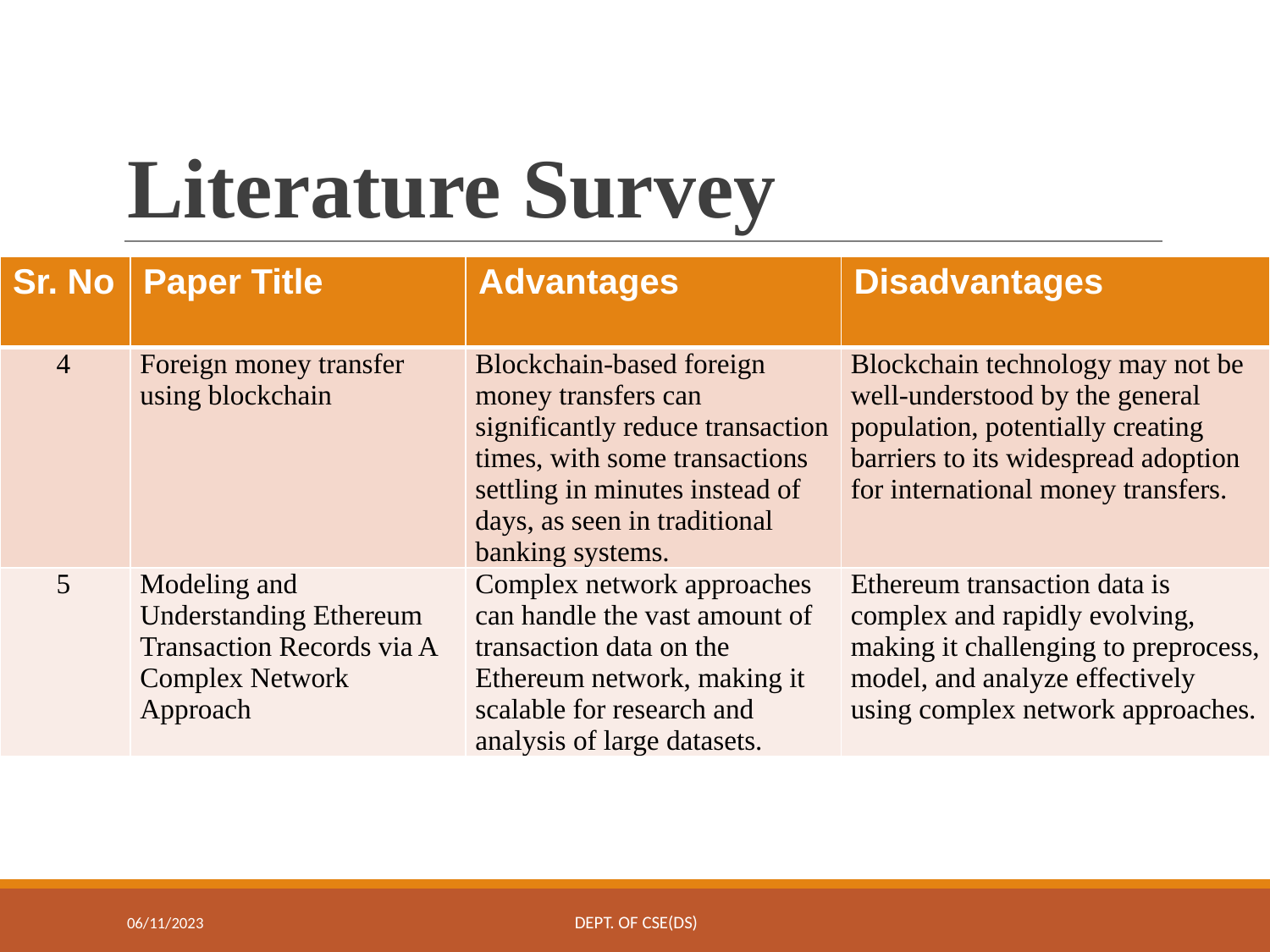

# Literature Survey
| Sr. No | Paper Title | Advantages | Disadvantages |
| --- | --- | --- | --- |
| 4 | Foreign money transfer using blockchain | Blockchain-based foreign money transfers can significantly reduce transaction times, with some transactions settling in minutes instead of days, as seen in traditional banking systems. | Blockchain technology may not be well-understood by the general population, potentially creating barriers to its widespread adoption for international money transfers. |
| 5 | Modeling and Understanding Ethereum Transaction Records via A Complex Network Approach | Complex network approaches can handle the vast amount of transaction data on the Ethereum network, making it scalable for research and analysis of large datasets. | Ethereum transaction data is complex and rapidly evolving, making it challenging to preprocess, model, and analyze effectively using complex network approaches. |

06/11/2023
6
DEPT. OF CSE(DS)